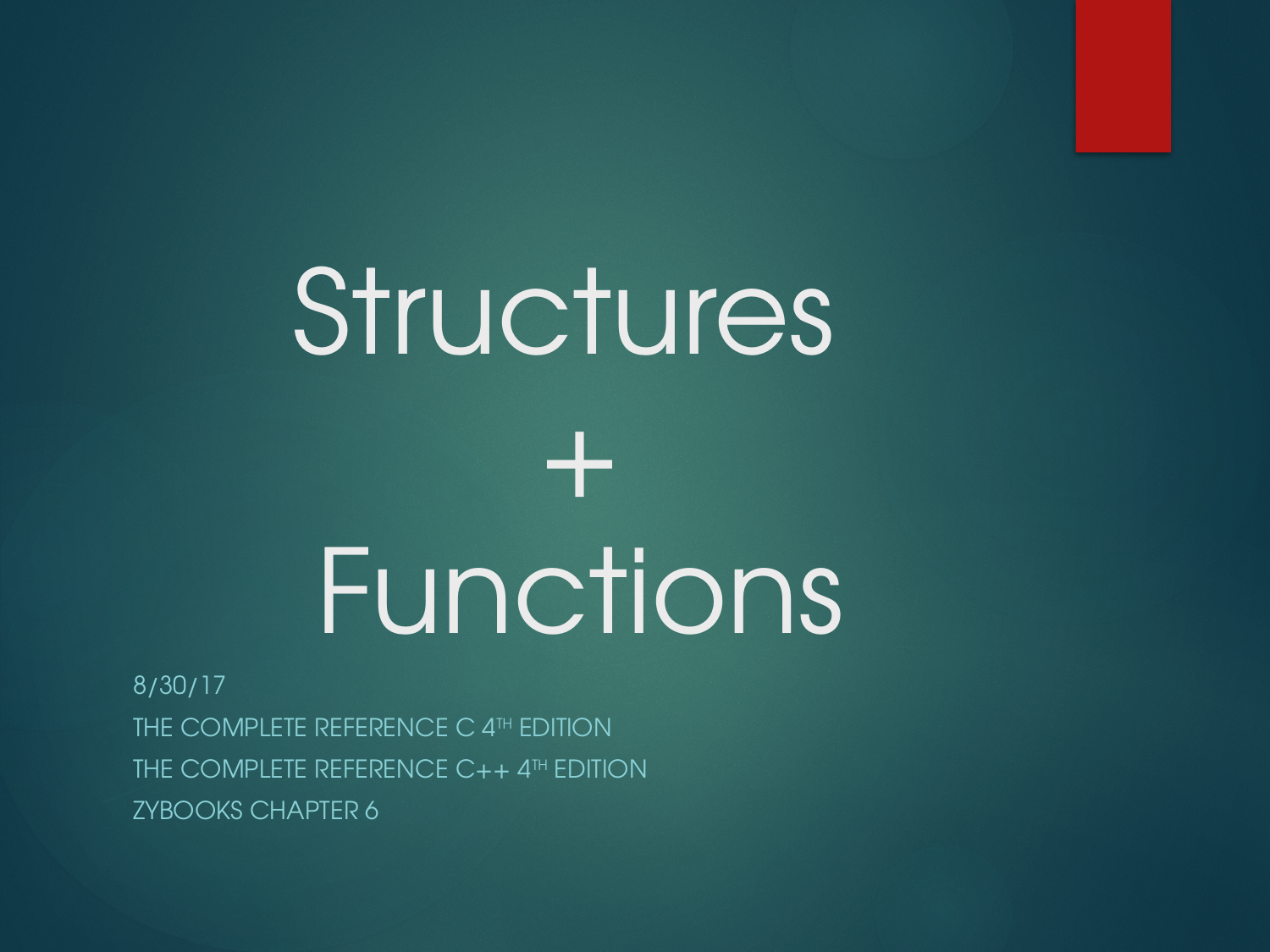

# Structures + Functions
8/30/17
The Complete Reference C 4th edition
The Complete Reference C++ 4th Edition
Zybooks Chapter 6